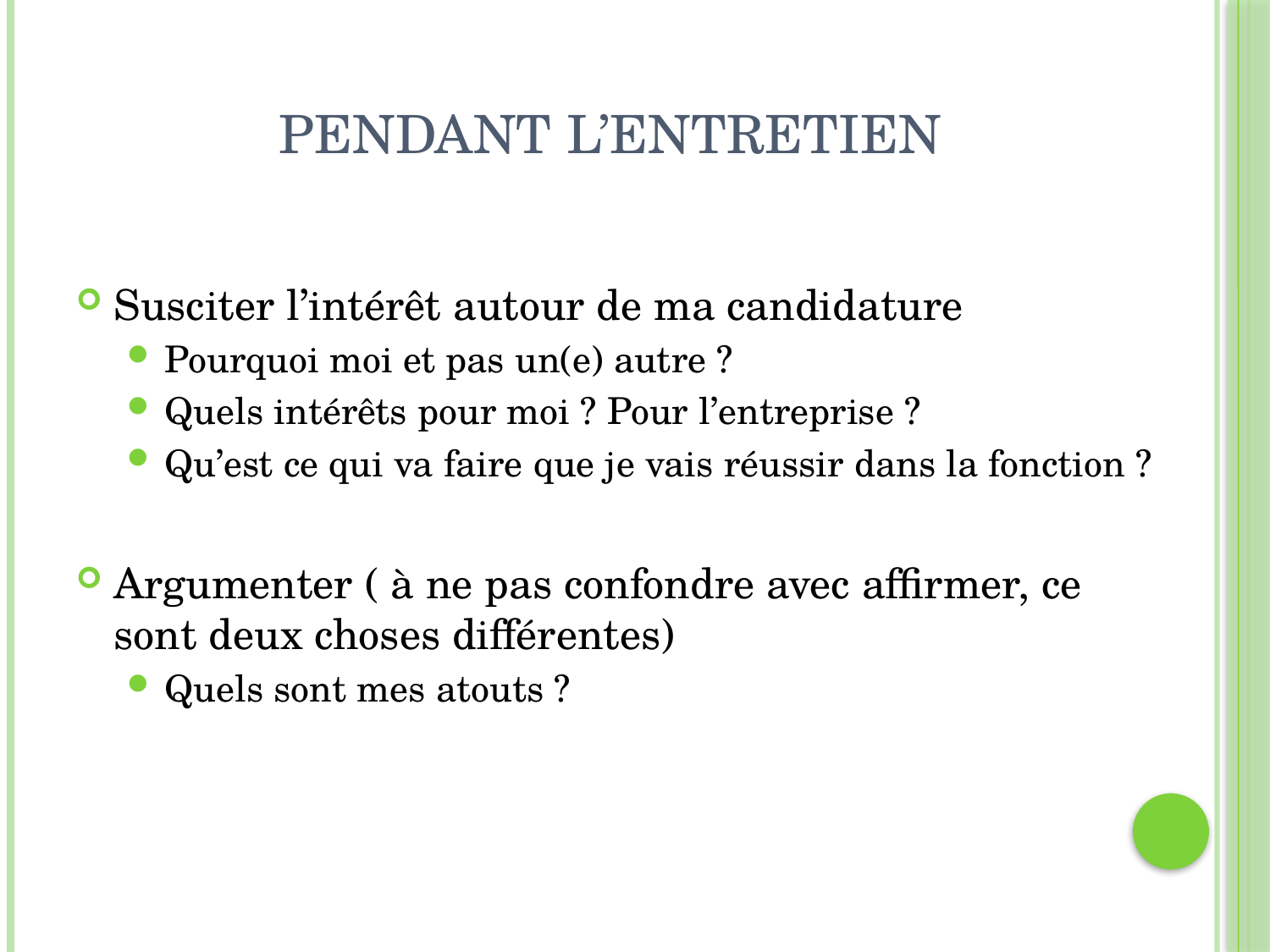

# PENDANT L’ENTRETIEN

Susciter l’intérêt autour de ma candidature
Pourquoi moi et pas un(e) autre ?
Quels intérêts pour moi ? Pour l’entreprise ?
Qu’est ce qui va faire que je vais réussir dans la fonction ?

Argumenter ( à ne pas confondre avec affirmer, ce sont deux choses différentes)
Quels sont mes atouts ?